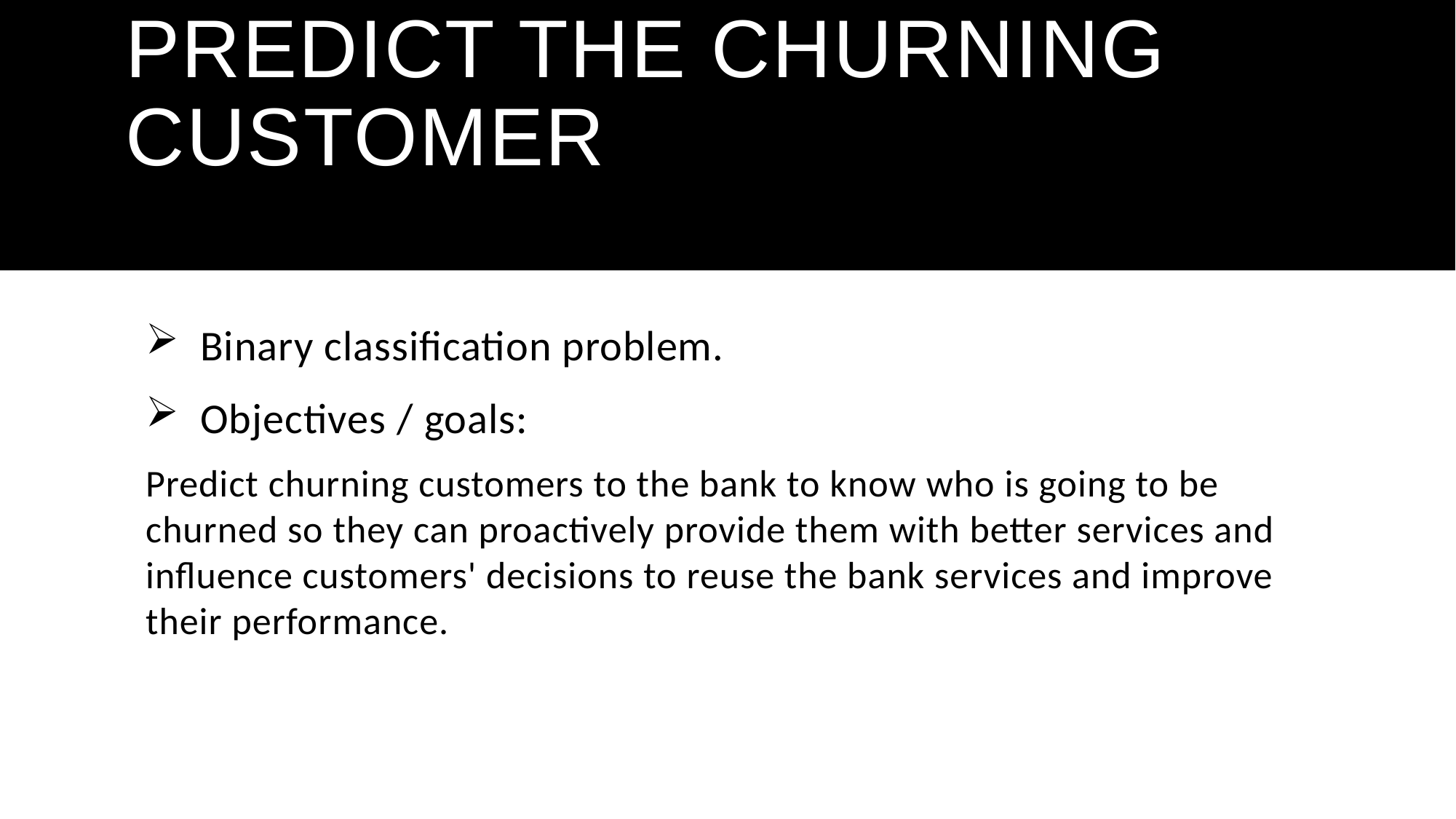

# Predict the Churning Customer
Binary classification problem.
Objectives / goals:
Predict churning customers to the bank to know who is going to be churned so they can proactively provide them with better services and influence customers' decisions to reuse the bank services and improve their performance.